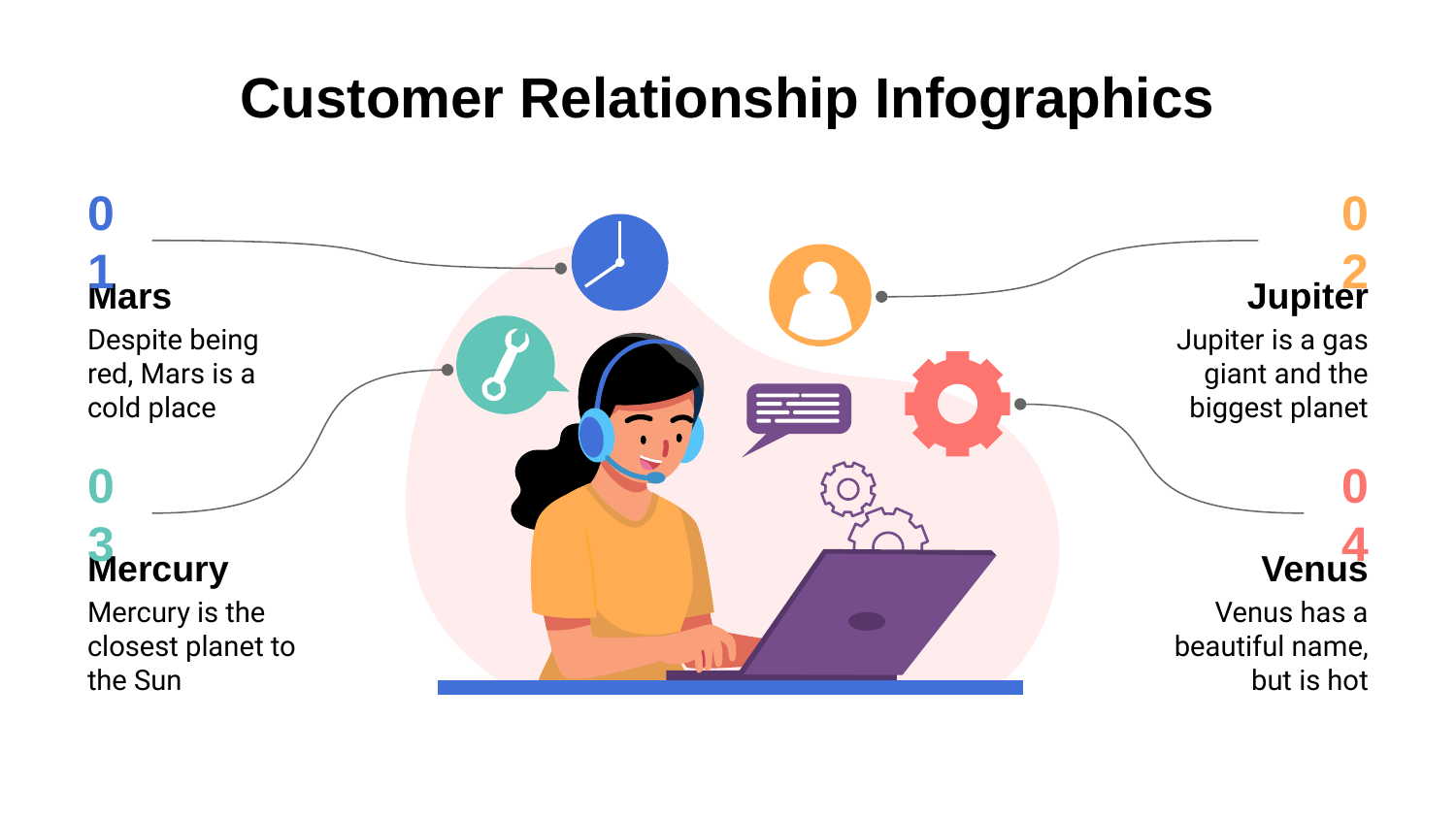

# Customer Relationship Infographics

01
Mars
Despite being red, Mars is a cold place
02
Jupiter
Jupiter is a gas giant and the biggest planet
03
Mercury
Mercury is the closest planet to the Sun
04
Venus
Venus has a beautiful name, but is hot